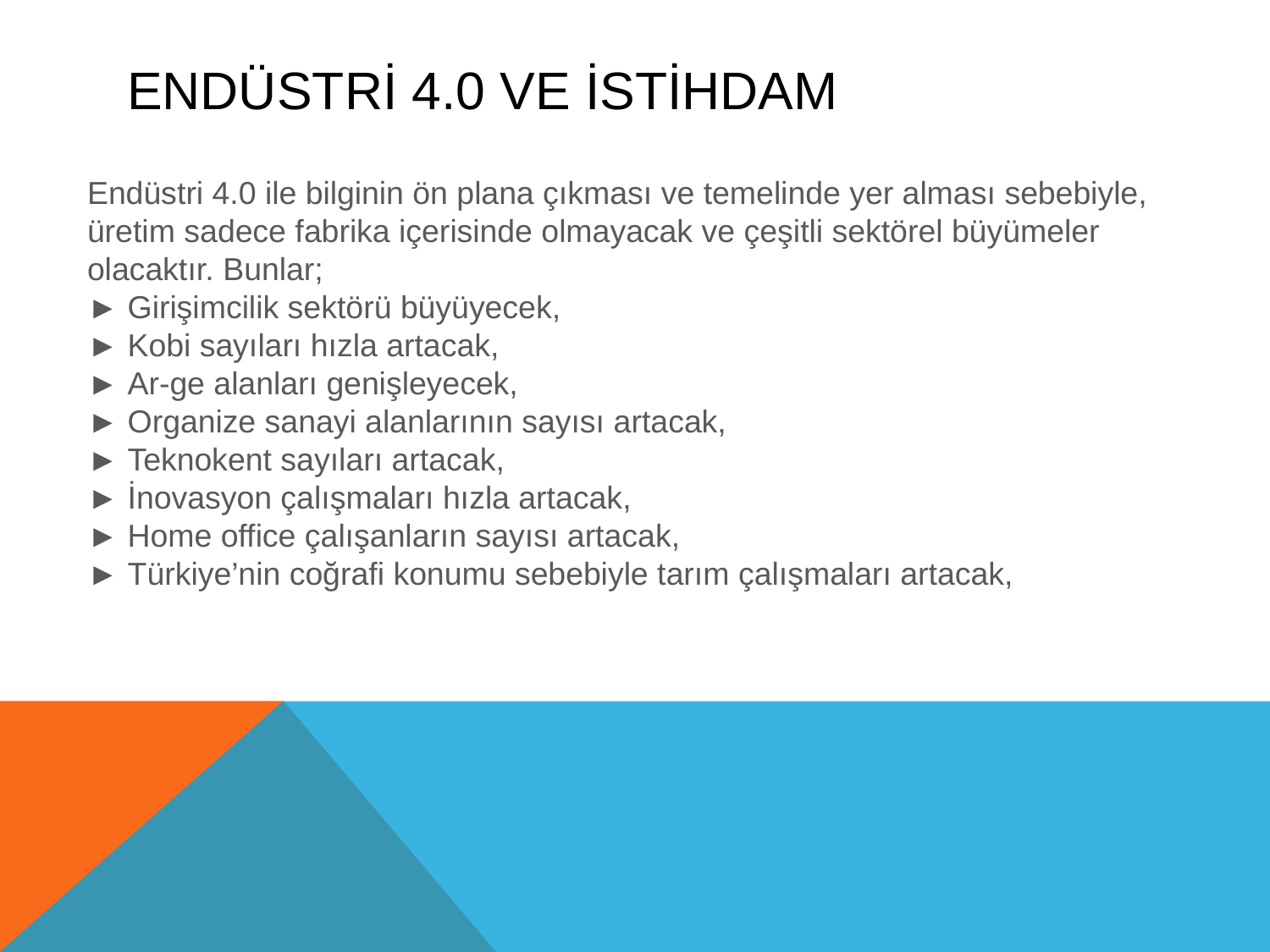

# Endüstri 4.0 ve istihdam
Endüstri 4.0 ile bilginin ön plana çıkması ve temelinde yer alması sebebiyle, üretim sadece fabrika içerisinde olmayacak ve çeşitli sektörel büyümeler olacaktır. Bunlar;
► Girişimcilik sektörü büyüyecek,
► Kobi sayıları hızla artacak,
► Ar-ge alanları genişleyecek,
► Organize sanayi alanlarının sayısı artacak,
► Teknokent sayıları artacak,
► İnovasyon çalışmaları hızla artacak,
► Home office çalışanların sayısı artacak,
► Türkiye’nin coğrafi konumu sebebiyle tarım çalışmaları artacak,